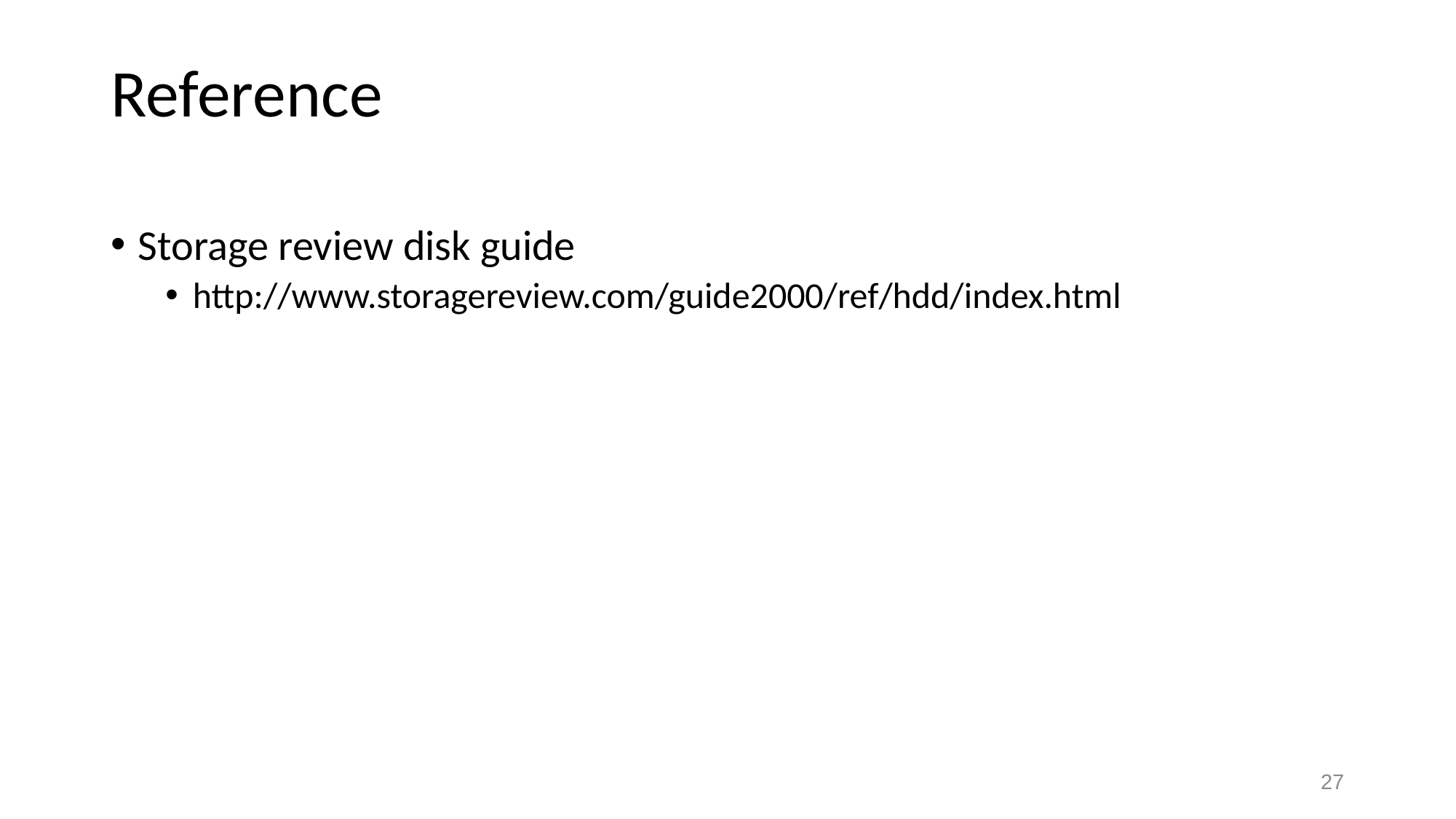

# Reference
Storage review disk guide
http://www.storagereview.com/guide2000/ref/hdd/index.html
27